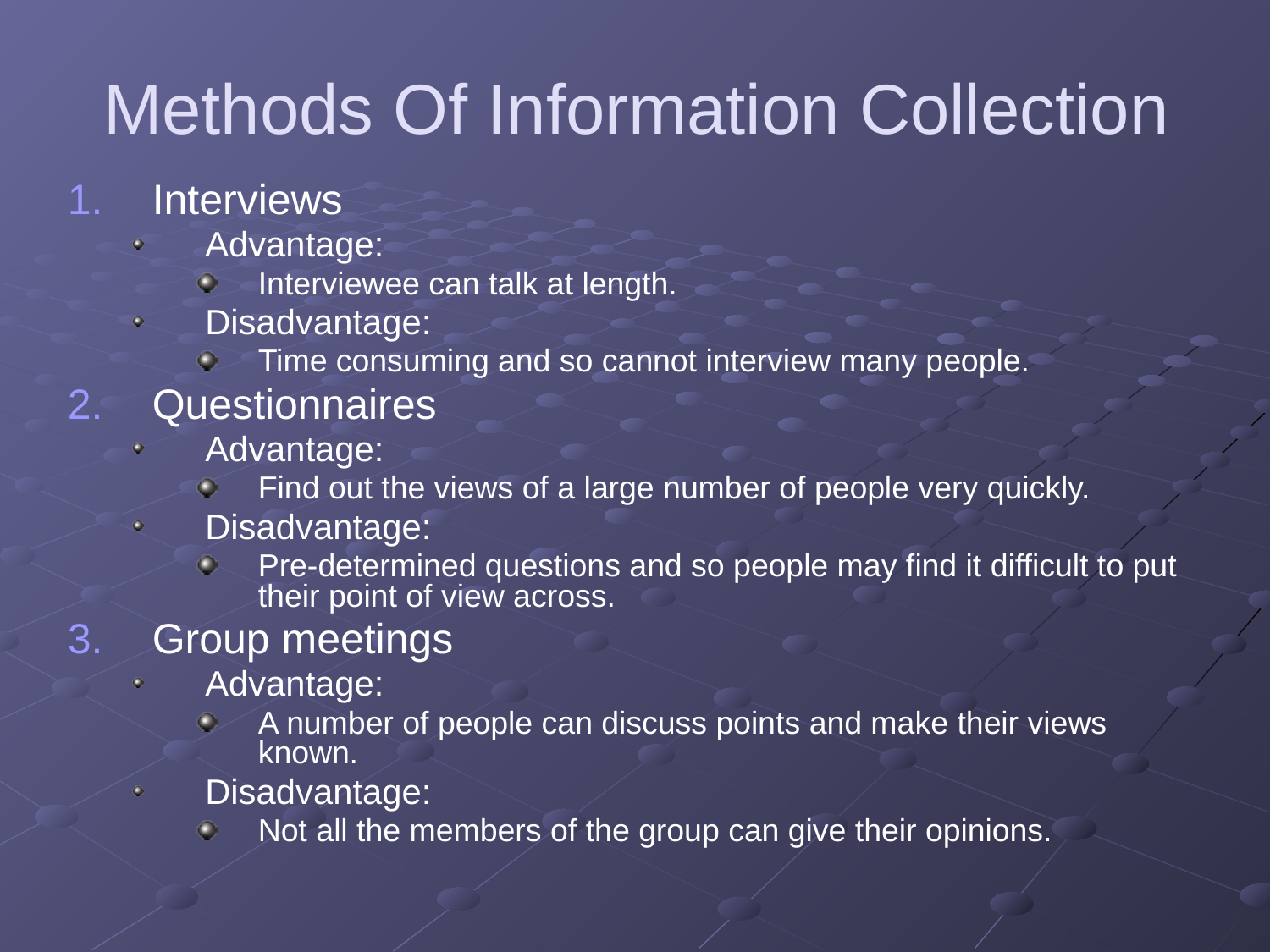

# Methods Of Information Collection
Interviews
Advantage:
Interviewee can talk at length.
Disadvantage:
Time consuming and so cannot interview many people.
Questionnaires
Advantage:
Find out the views of a large number of people very quickly.
Disadvantage:
Pre-determined questions and so people may find it difficult to put their point of view across.
Group meetings
Advantage:
A number of people can discuss points and make their views known.
Disadvantage:
Not all the members of the group can give their opinions.